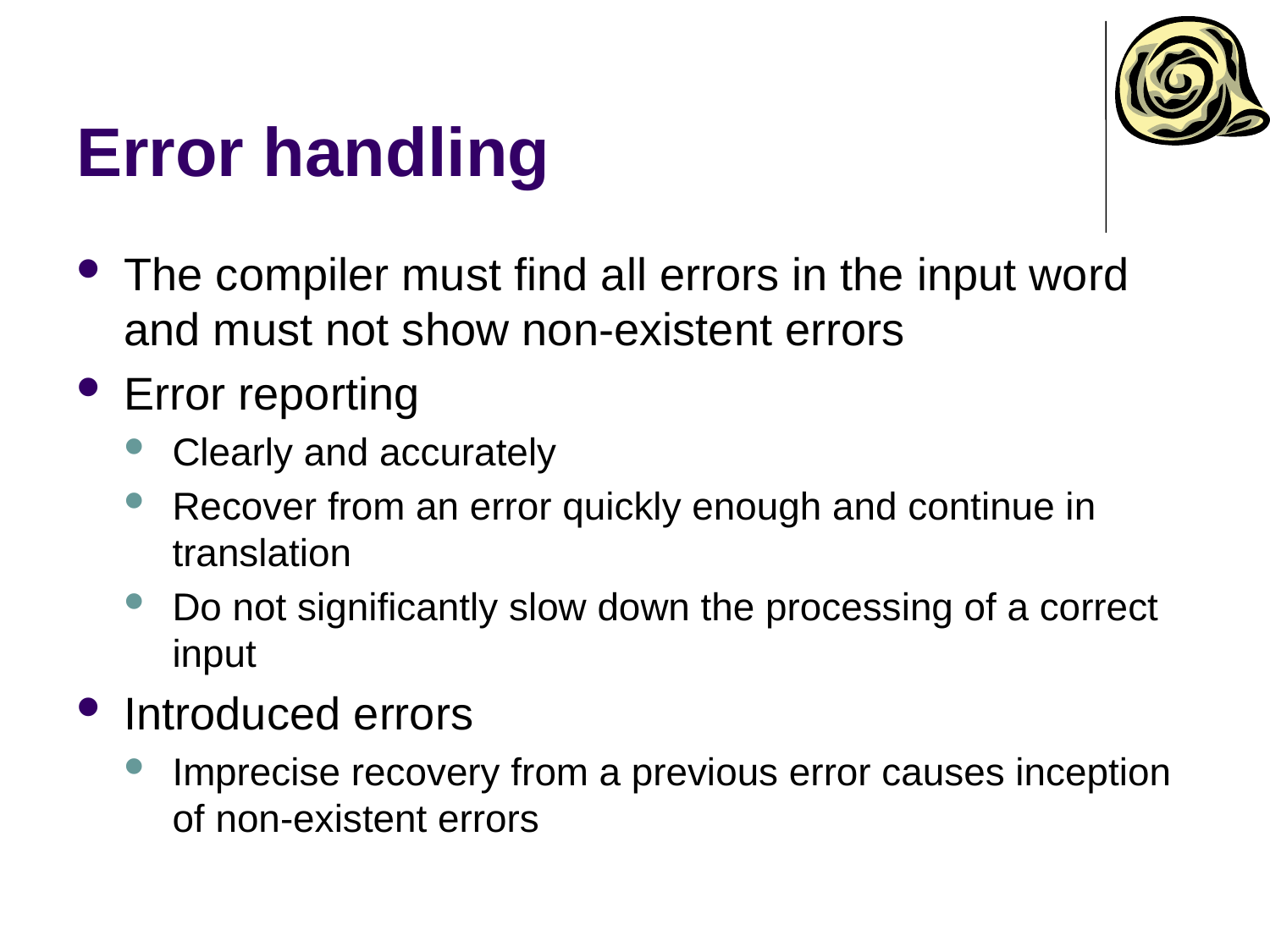

# Error handling
The compiler must find all errors in the input word and must not show non-existent errors
Error reporting
Clearly and accurately
Recover from an error quickly enough and continue in translation
Do not significantly slow down the processing of a correct input
Introduced errors
Imprecise recovery from a previous error causes inception of non-existent errors